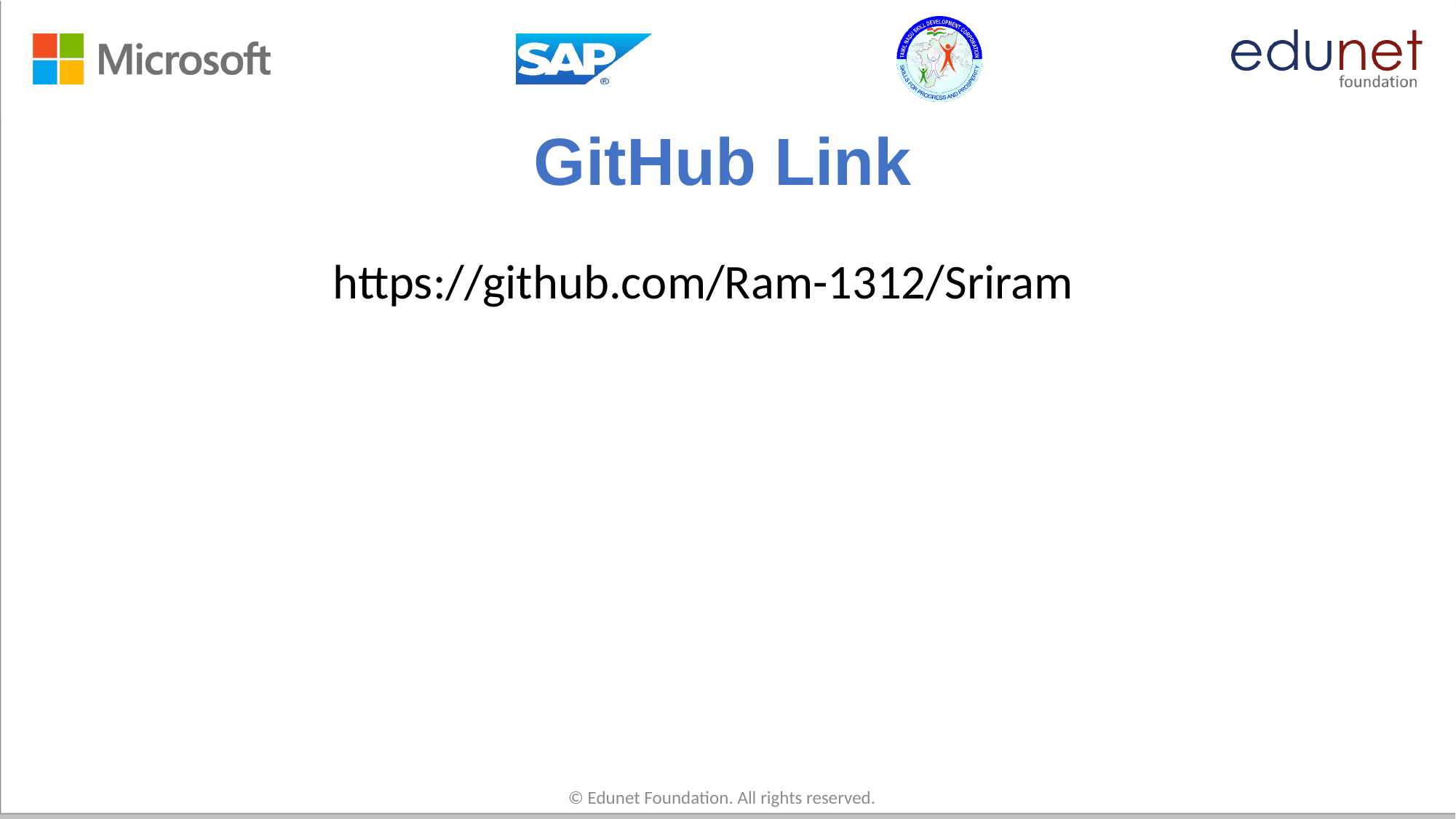

# GitHub Link
https://github.com/Ram-1312/Sriram
© Edunet Foundation. All rights reserved.